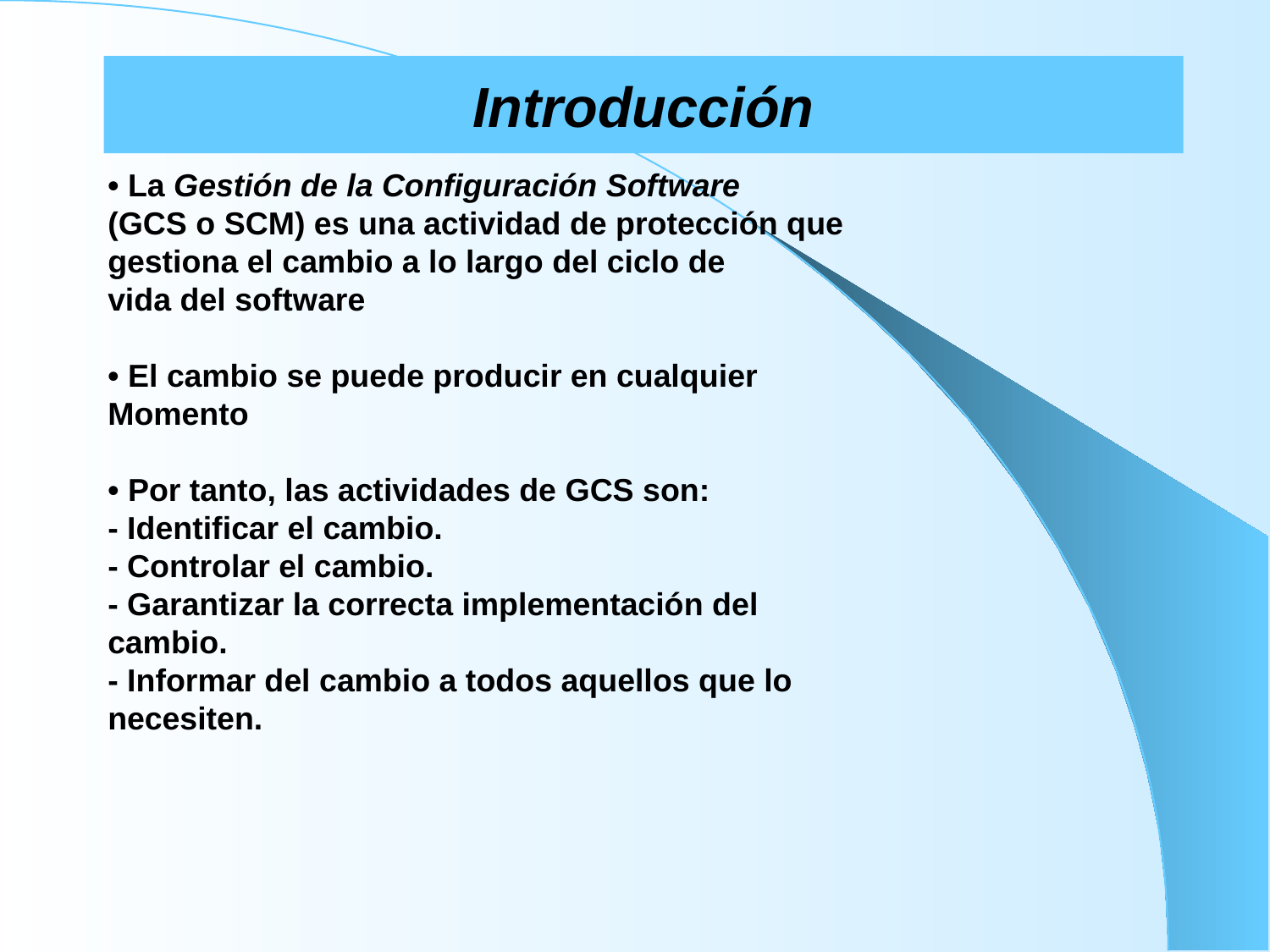

# Introducción
• La Gestión de la Configuración Software
(GCS o SCM) es una actividad de protección que
gestiona el cambio a lo largo del ciclo de
vida del software

• El cambio se puede producir en cualquier
Momento

• Por tanto, las actividades de GCS son:
- Identificar el cambio.
- Controlar el cambio.
- Garantizar la correcta implementación del
cambio.
- Informar del cambio a todos aquellos que lo
necesiten.